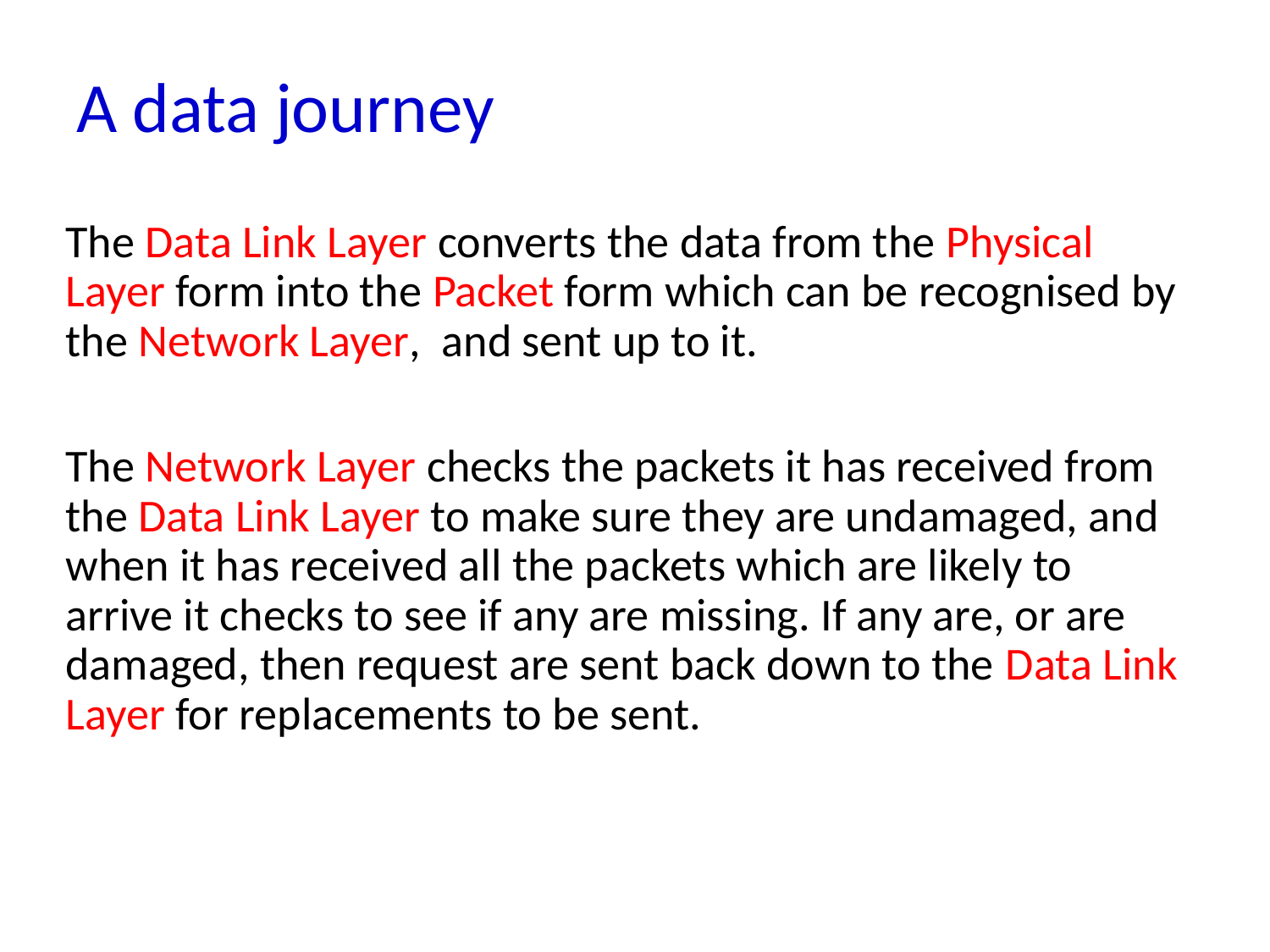

# A data journey
The Data Link Layer converts the data from the Physical Layer form into the Packet form which can be recognised by the Network Layer,  and sent up to it.

The Network Layer checks the packets it has received from the Data Link Layer to make sure they are undamaged, and when it has received all the packets which are likely to arrive it checks to see if any are missing. If any are, or are damaged, then request are sent back down to the Data Link Layer for replacements to be sent.